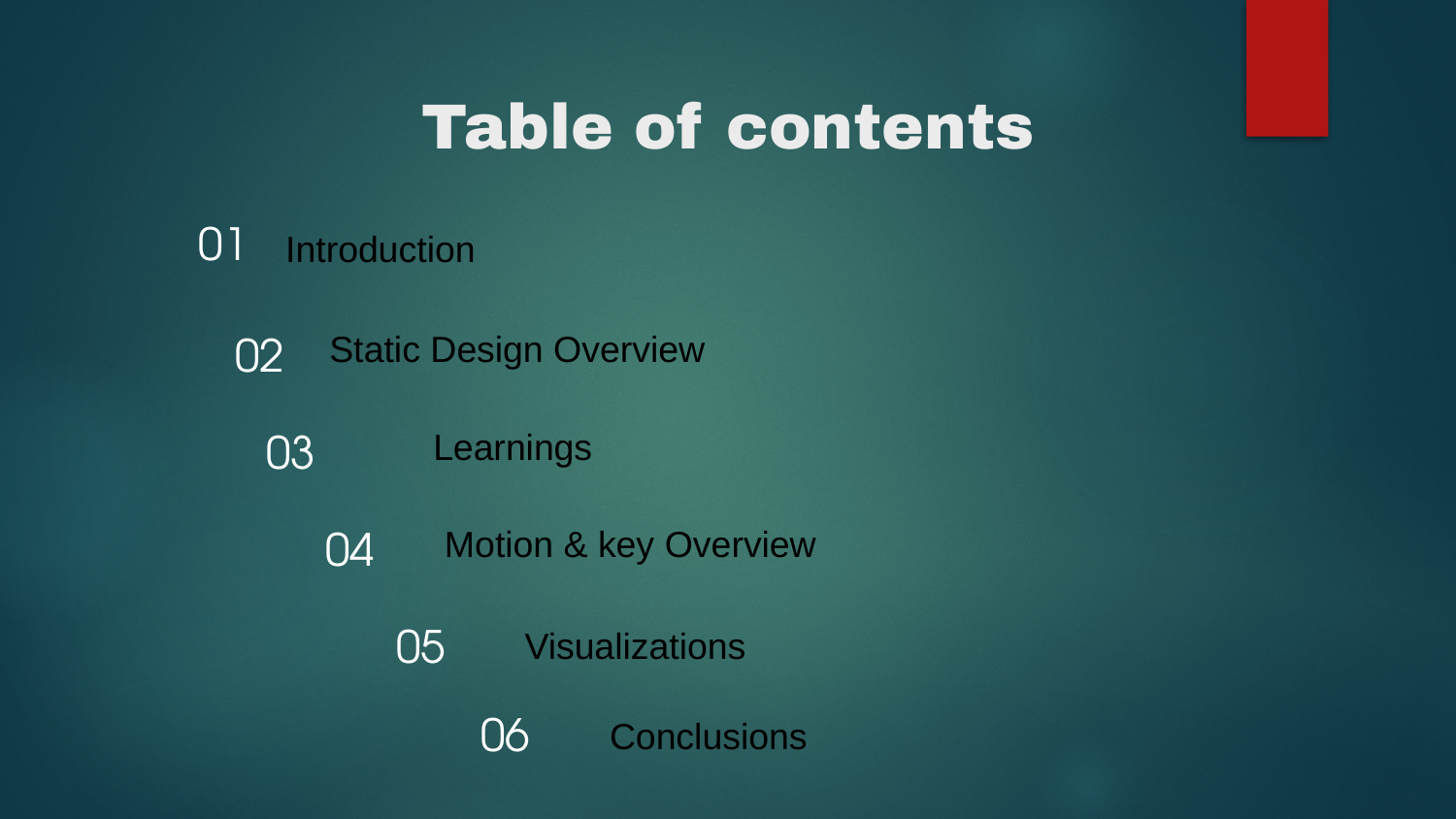

# Table of contents
Introduction
01
Static Design Overview
02
Learnings
03
Motion & key Overview
04
Visualizations
05
06
Conclusions